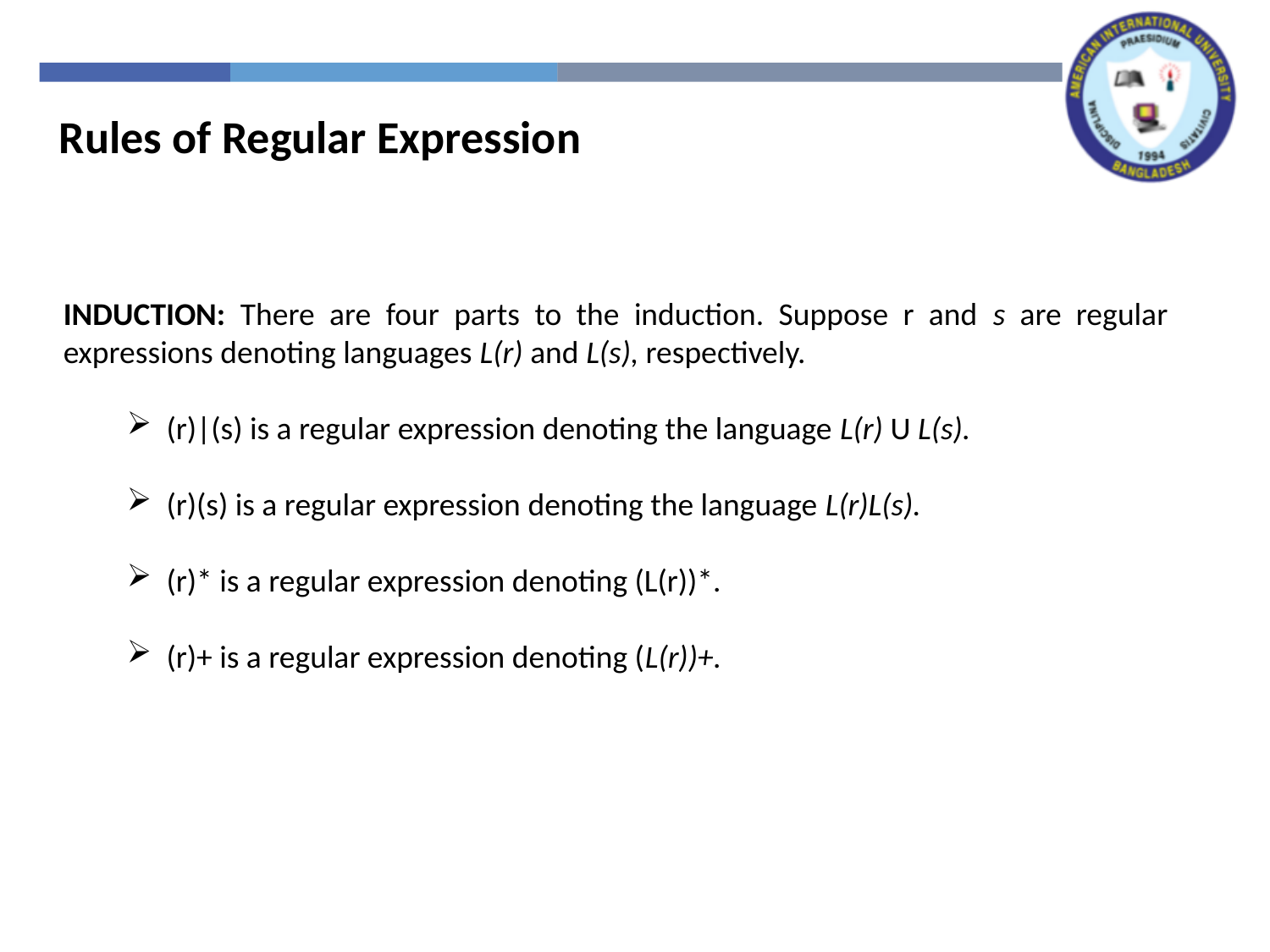

Rules of Regular Expression

INDUCTION: There are four parts to the induction. Suppose r and s are regular expressions denoting languages L(r) and L(s), respectively.

(r)|(s) is a regular expression denoting the language L(r) U L(s).

(r)(s) is a regular expression denoting the language L(r)L(s).

(r)* is a regular expression denoting (L(r))*.

(r)+ is a regular expression denoting (L(r))+.